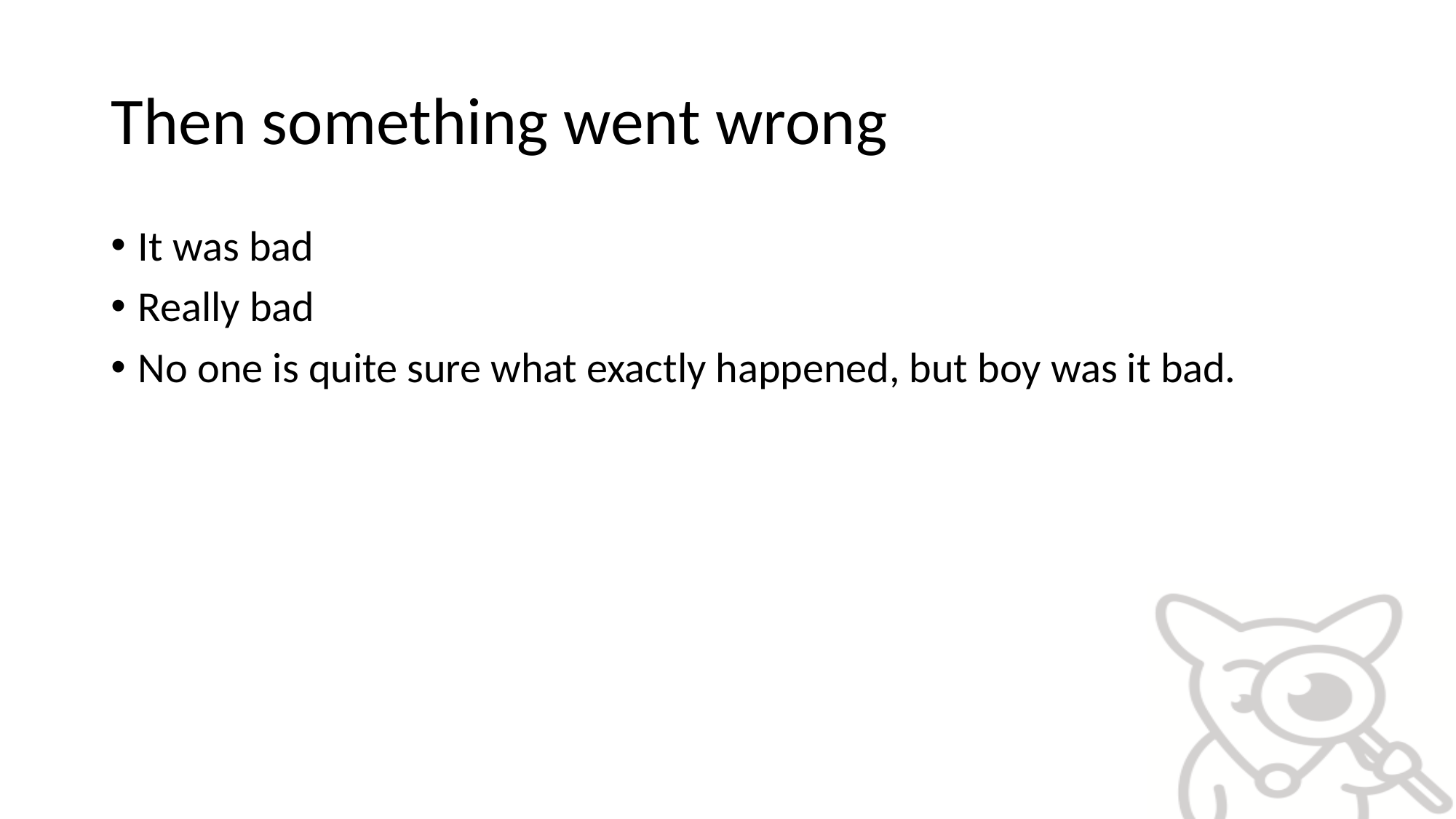

# Then something went wrong
It was bad
Really bad
No one is quite sure what exactly happened, but boy was it bad.